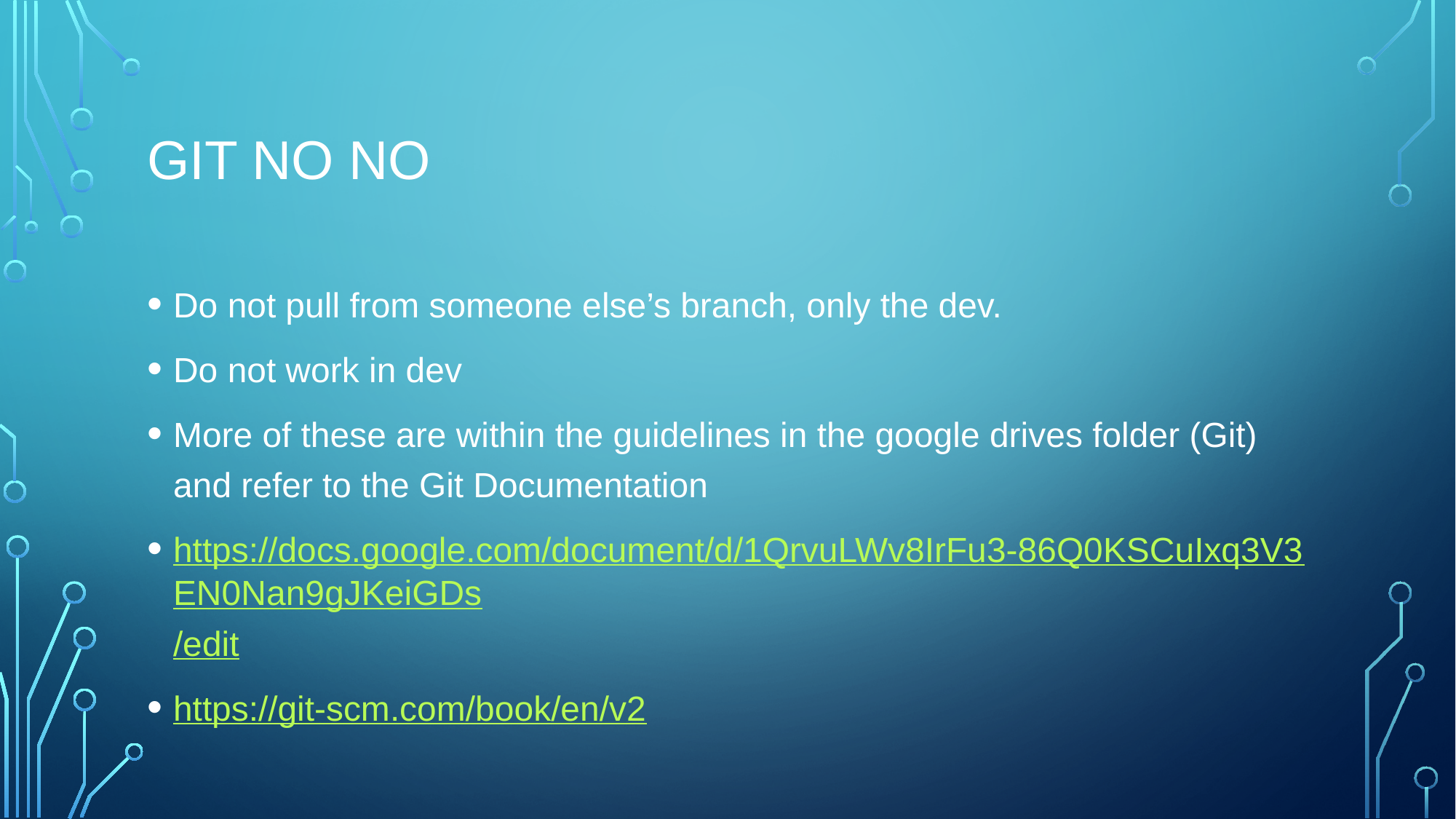

# Git No No
Do not pull from someone else’s branch, only the dev.
Do not work in dev
More of these are within the guidelines in the google drives folder (Git) and refer to the Git Documentation
https://docs.google.com/document/d/1QrvuLWv8IrFu3-86Q0KSCuIxq3V3EN0Nan9gJKeiGDs/edit
https://git-scm.com/book/en/v2